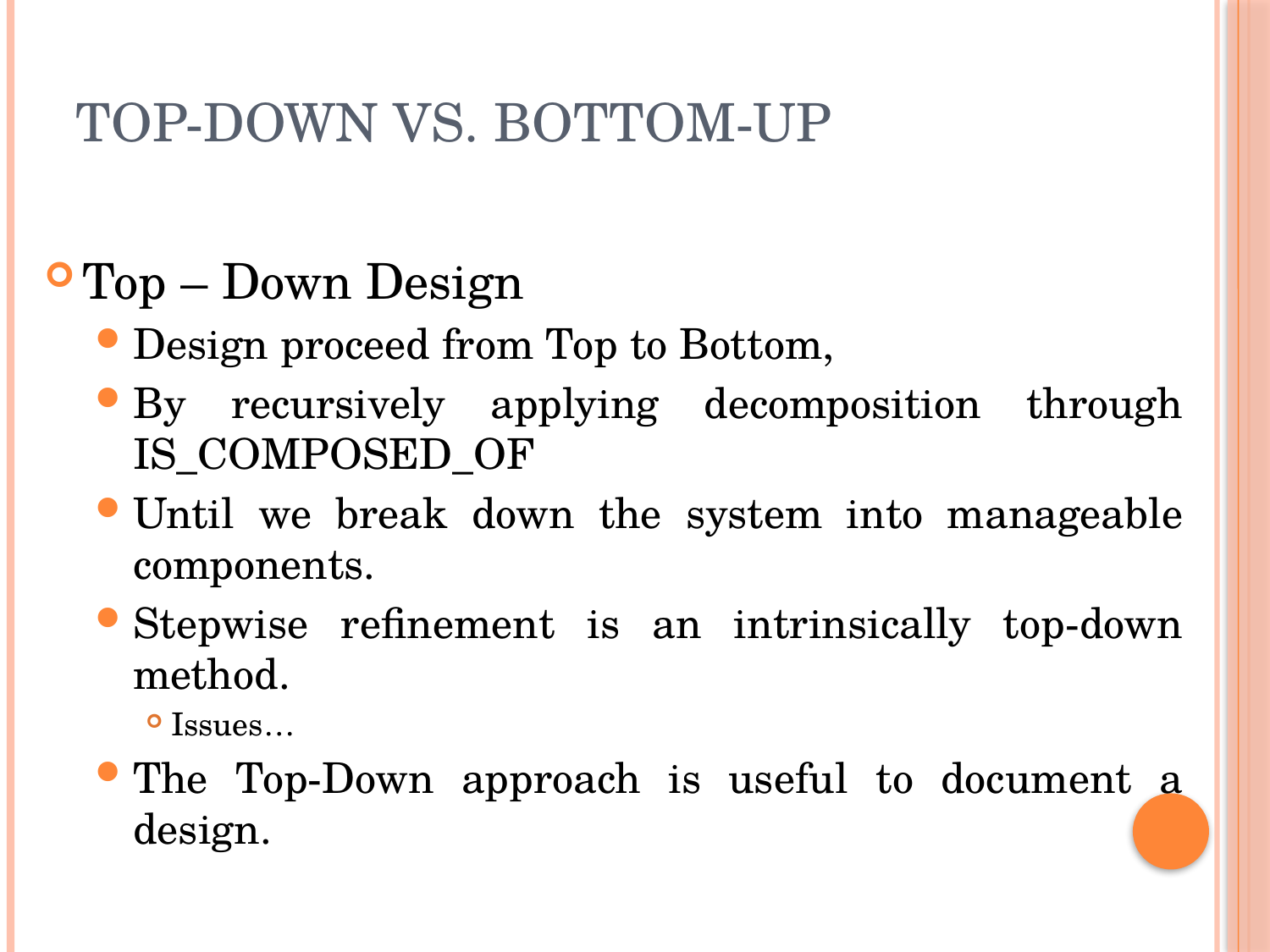

# Top-Down Vs. Bottom-Up
Top – Down Design
Design proceed from Top to Bottom,
By recursively applying decomposition through IS_COMPOSED_OF
Until we break down the system into manageable components.
Stepwise refinement is an intrinsically top-down method.
Issues…
The Top-Down approach is useful to document a design.